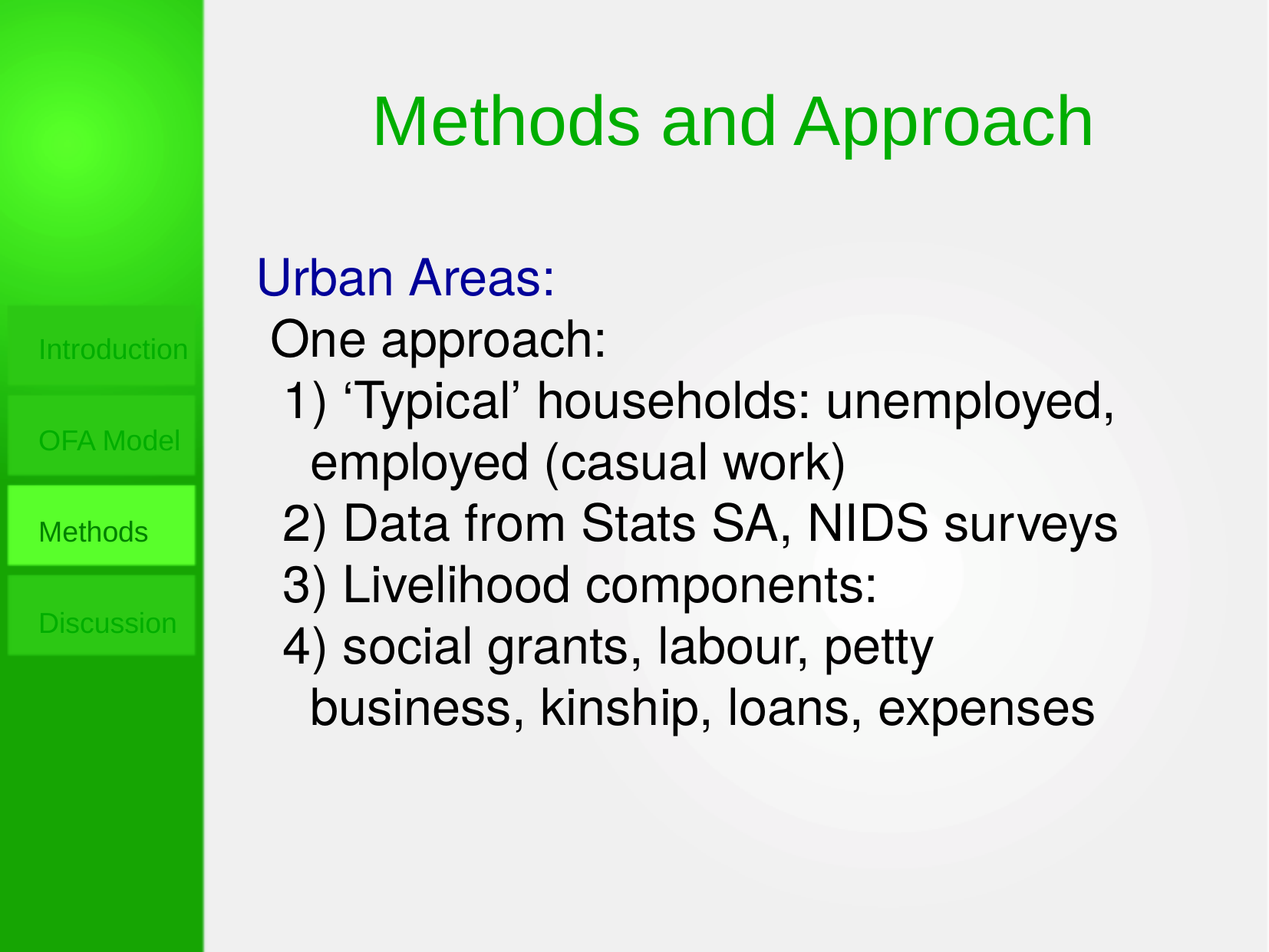

Methods and Approach
Urban Areas:
 One approach:
 ‘Typical’ households: unemployed, employed (casual work)
 Data from Stats SA, NIDS surveys
 Livelihood components:
 social grants, labour, petty business, kinship, loans, expenses
Introduction
OFA Model
Methods
Discussion